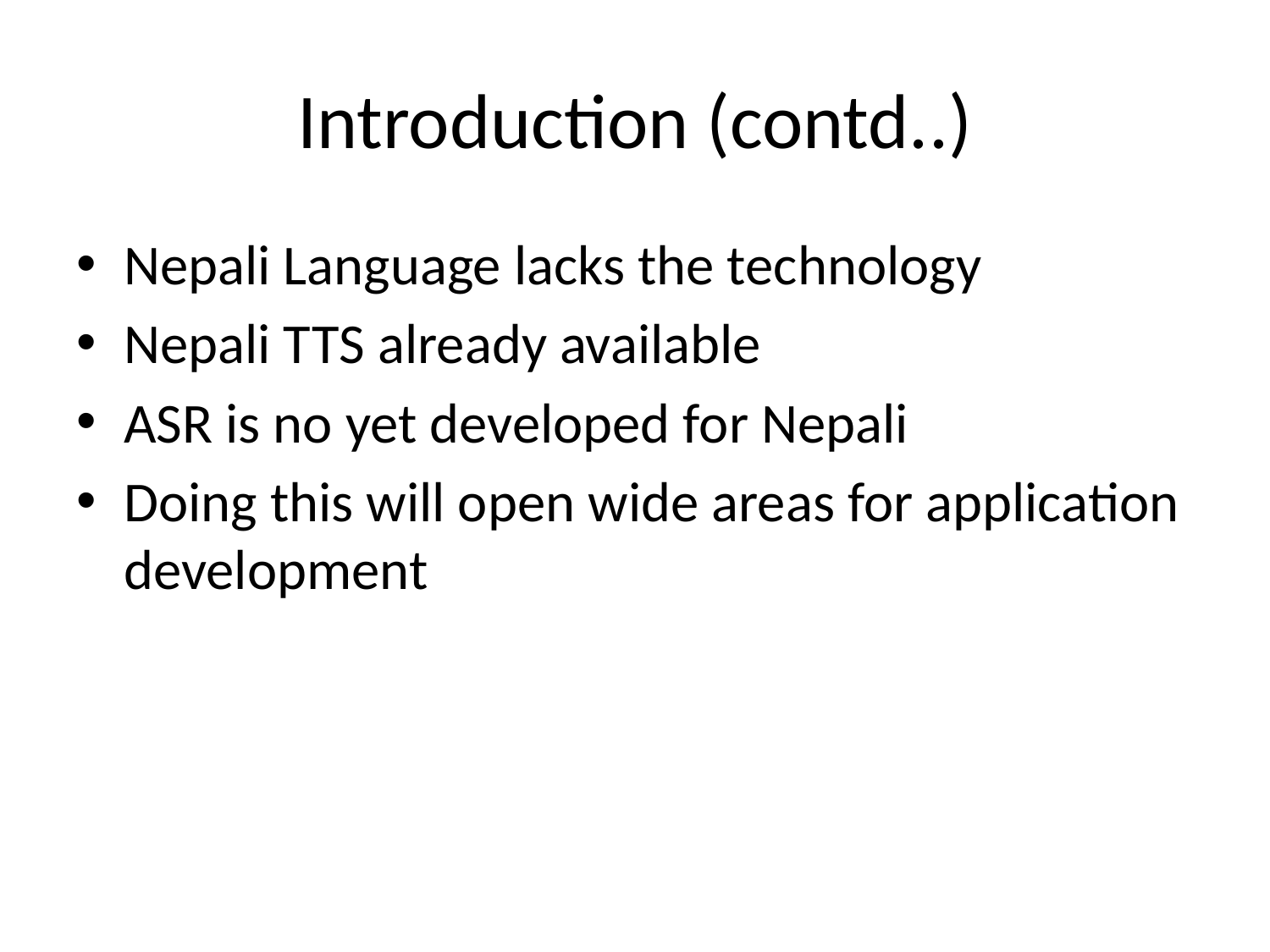

# Introduction (contd..)
Nepali Language lacks the technology
Nepali TTS already available
ASR is no yet developed for Nepali
Doing this will open wide areas for application development